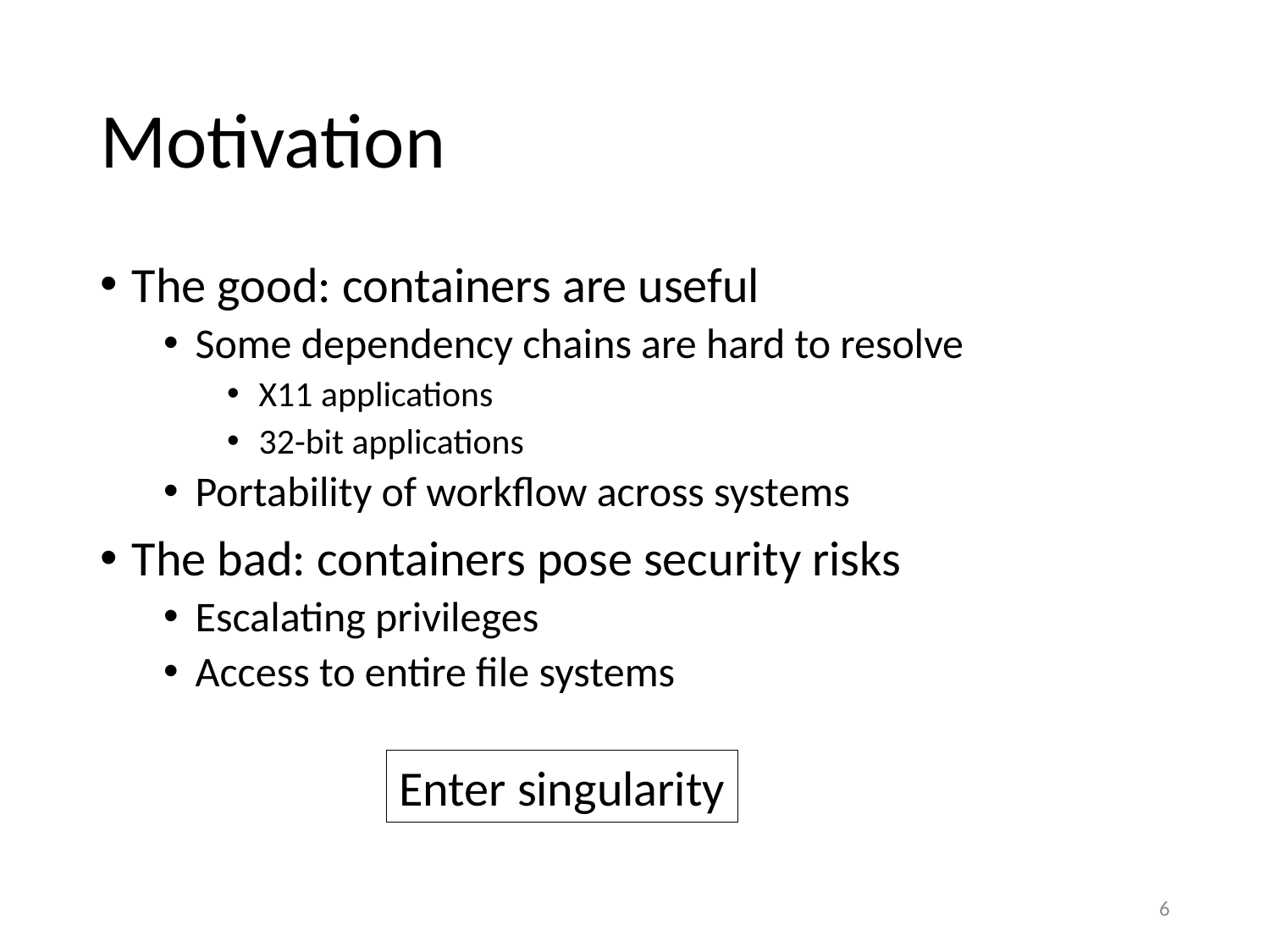

# Motivation
The good: containers are useful
Some dependency chains are hard to resolve
X11 applications
32-bit applications
Portability of workflow across systems
The bad: containers pose security risks
Escalating privileges
Access to entire file systems
Enter singularity
6